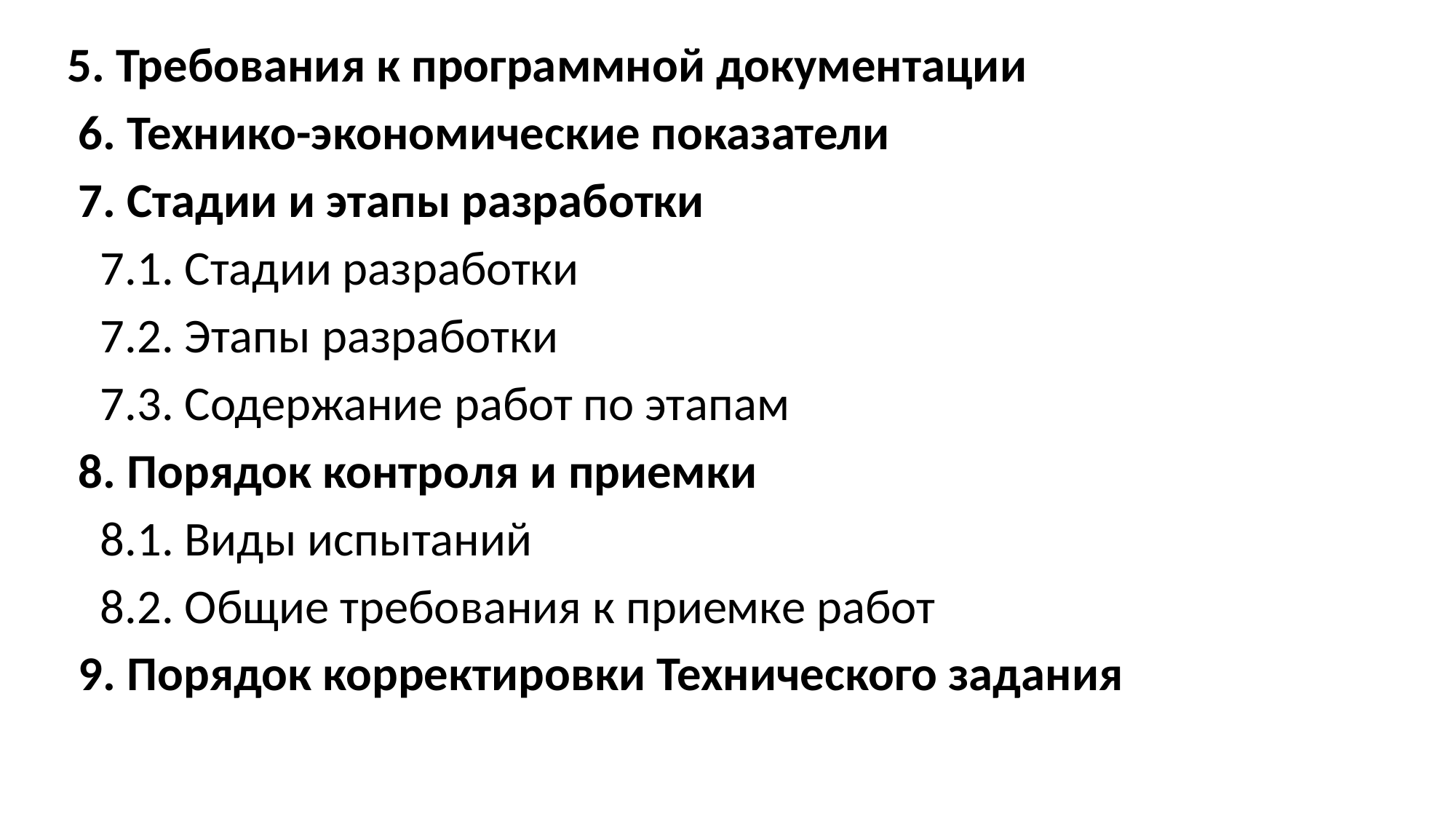

5. Требования к программной документации
 6. Технико-экономические показатели
 7. Стадии и этапы разработки
   7.1. Стадии разработки
   7.2. Этапы разработки
   7.3. Содержание работ по этапам
 8. Порядок контроля и приемки
   8.1. Виды испытаний
   8.2. Общие требования к приемке работ
 9. Порядок корректировки Технического задания